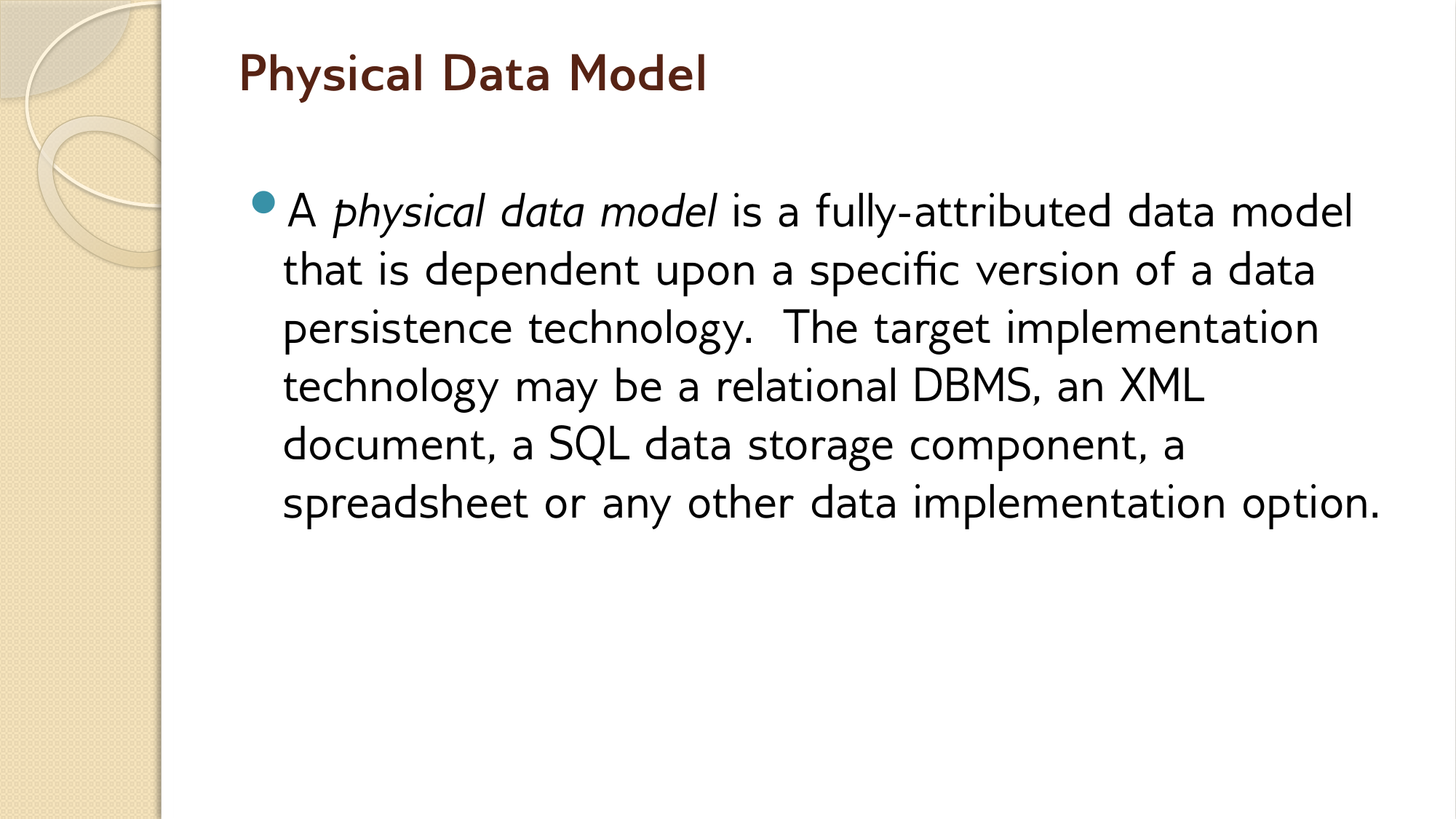

# Physical Data Model
A physical data model is a fully-attributed data model that is dependent upon a specific version of a data persistence technology.  The target implementation technology may be a relational DBMS, an XML document, a SQL data storage component, a spreadsheet or any other data implementation option.